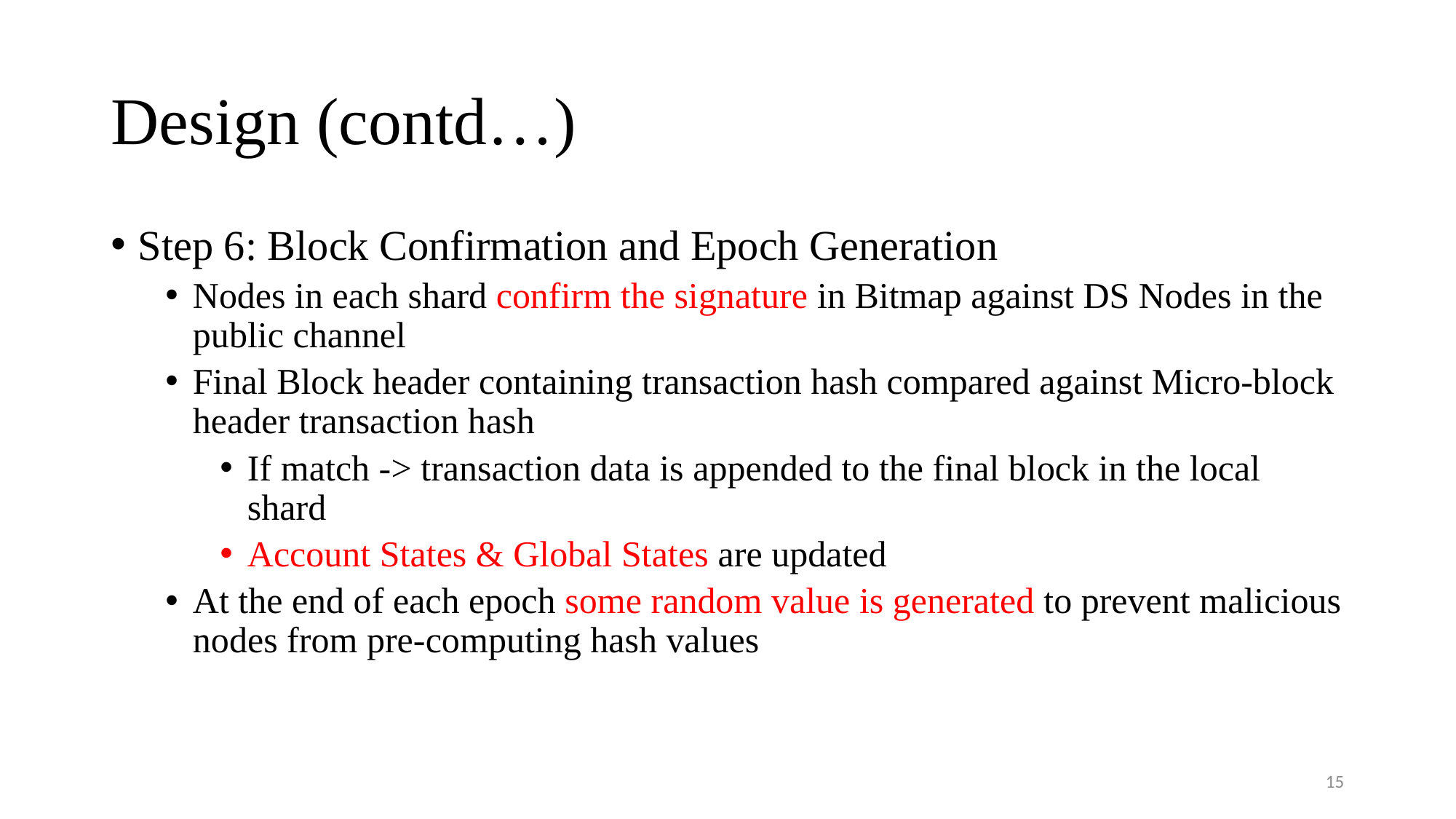

# Design (contd…)
Step 6: Block Confirmation and Epoch Generation
Nodes in each shard confirm the signature in Bitmap against DS Nodes in the public channel
Final Block header containing transaction hash compared against Micro-block header transaction hash
If match -> transaction data is appended to the final block in the local shard
Account States & Global States are updated
At the end of each epoch some random value is generated to prevent malicious nodes from pre-computing hash values
15